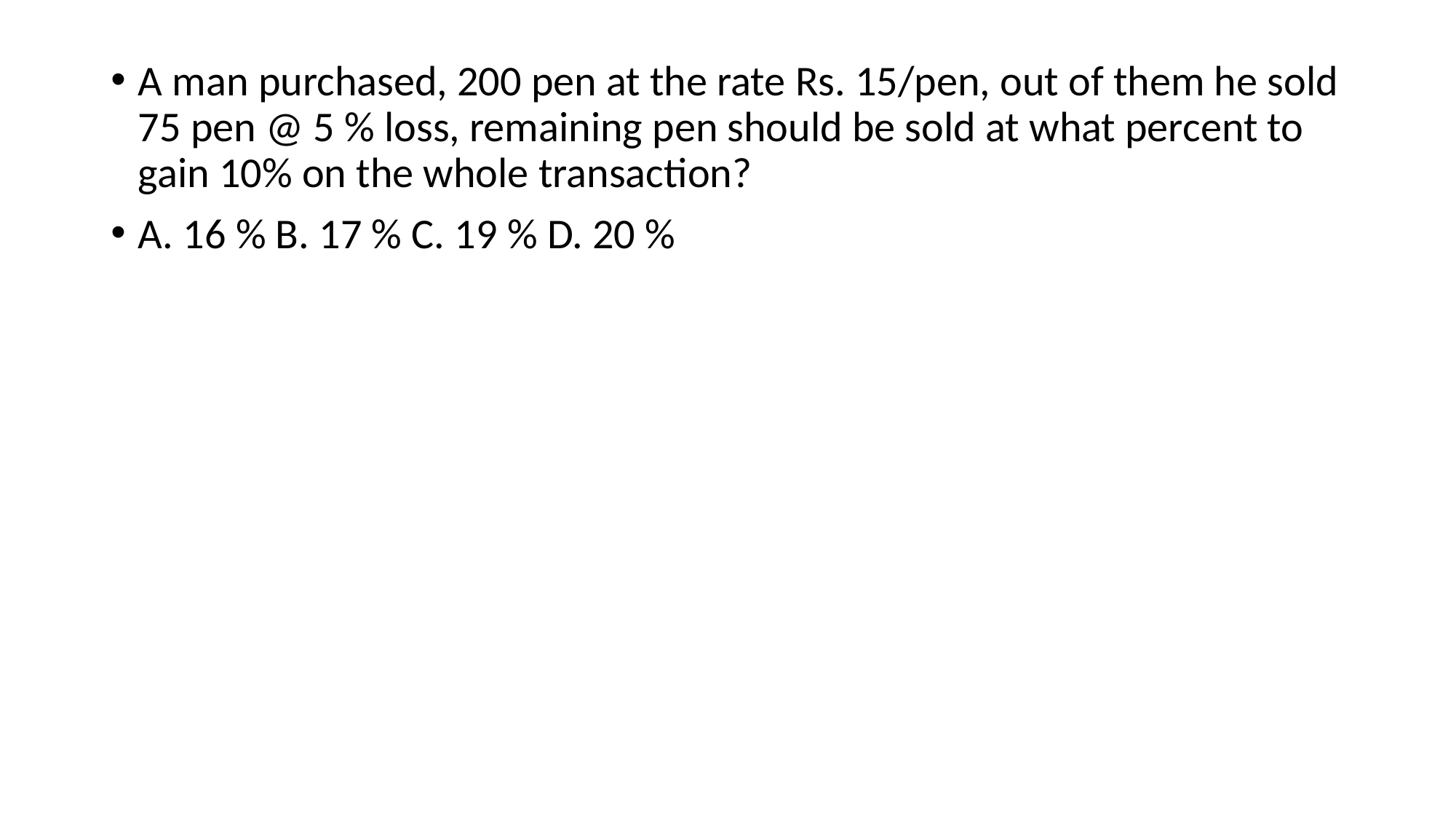

A man purchased, 200 pen at the rate Rs. 15/pen, out of them he sold 75 pen @ 5 % loss, remaining pen should be sold at what percent to gain 10% on the whole transaction?
A. 16 % B. 17 % C. 19 % D. 20 %